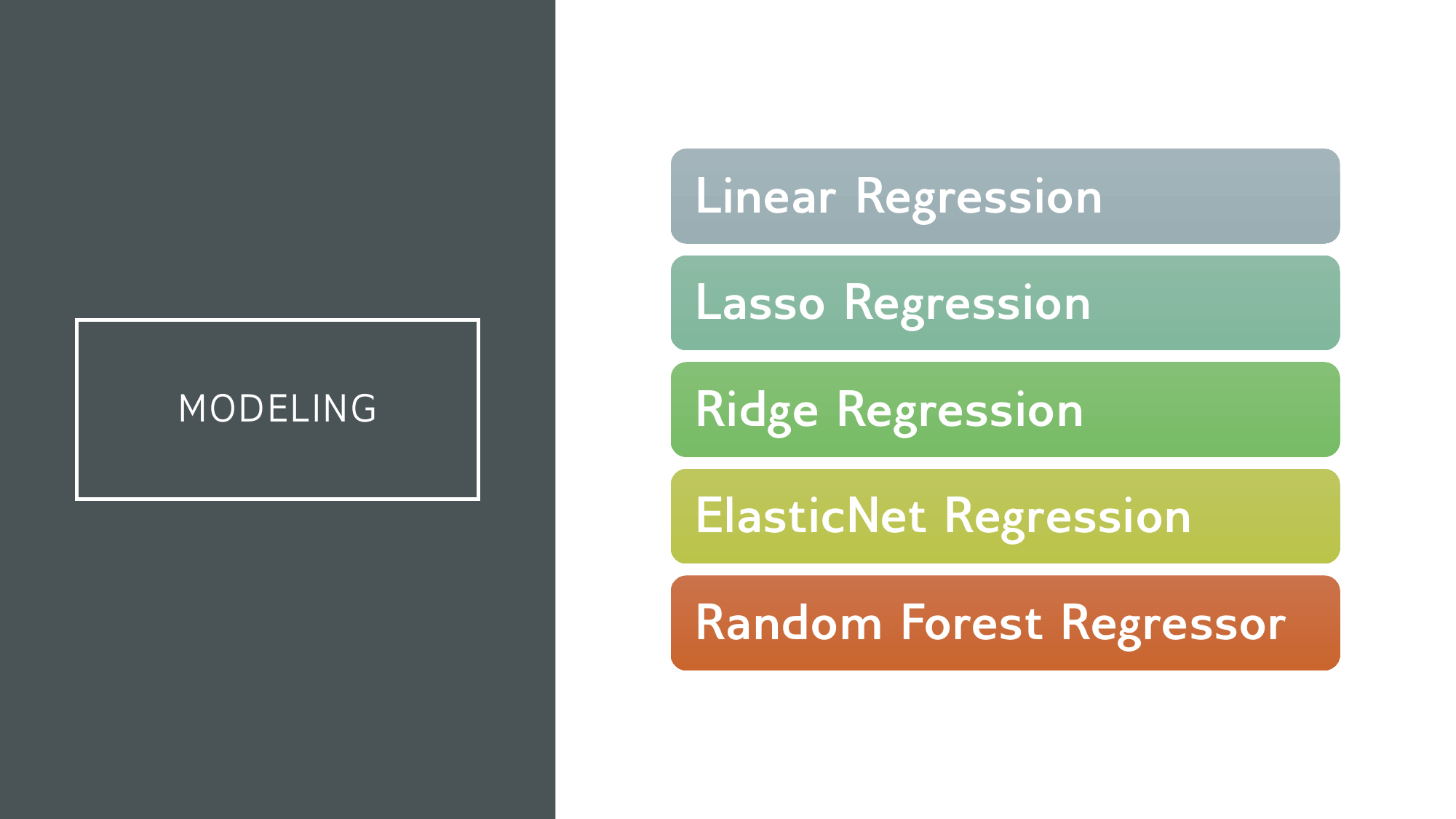

Linear Regression
Lasso Regression
Ridge Regression
ElasticNet Regression
Random Forest Regressor
# Modeling